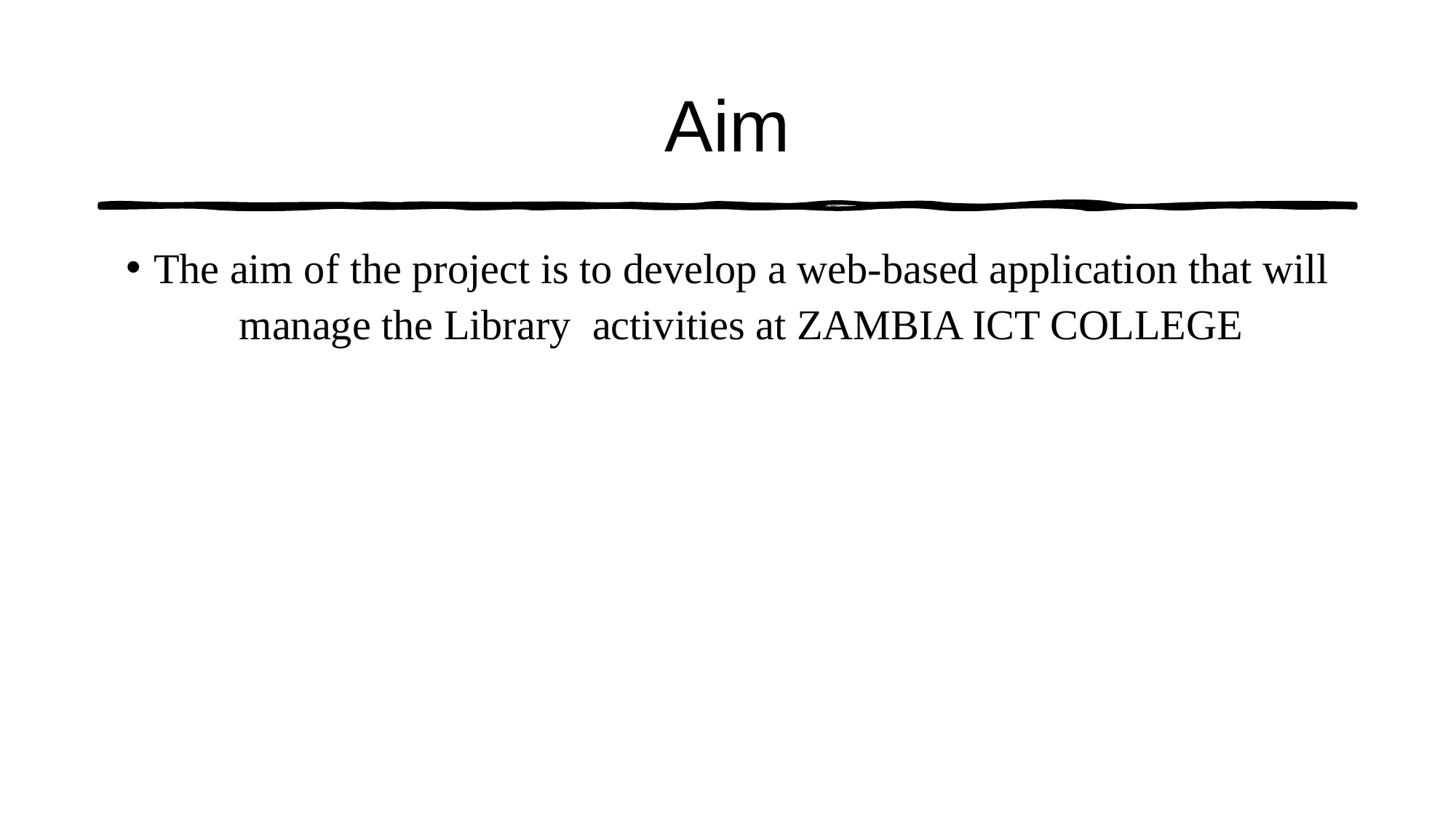

# Aim
The aim of the project is to develop a web-based application that will manage the Library  activities at ZAMBIA ICT COLLEGE